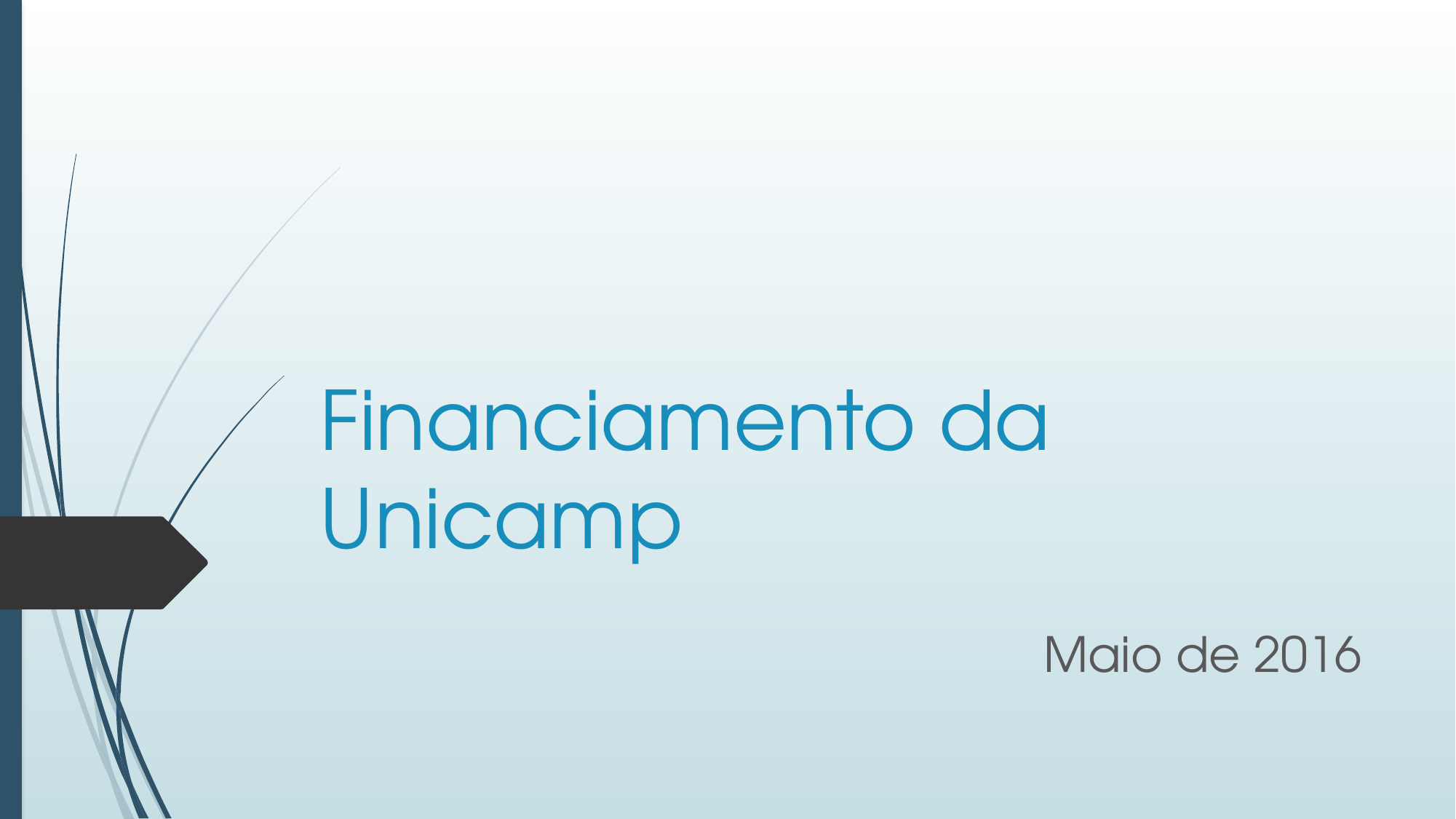

# Financiamento da Unicamp

Maio de 2016